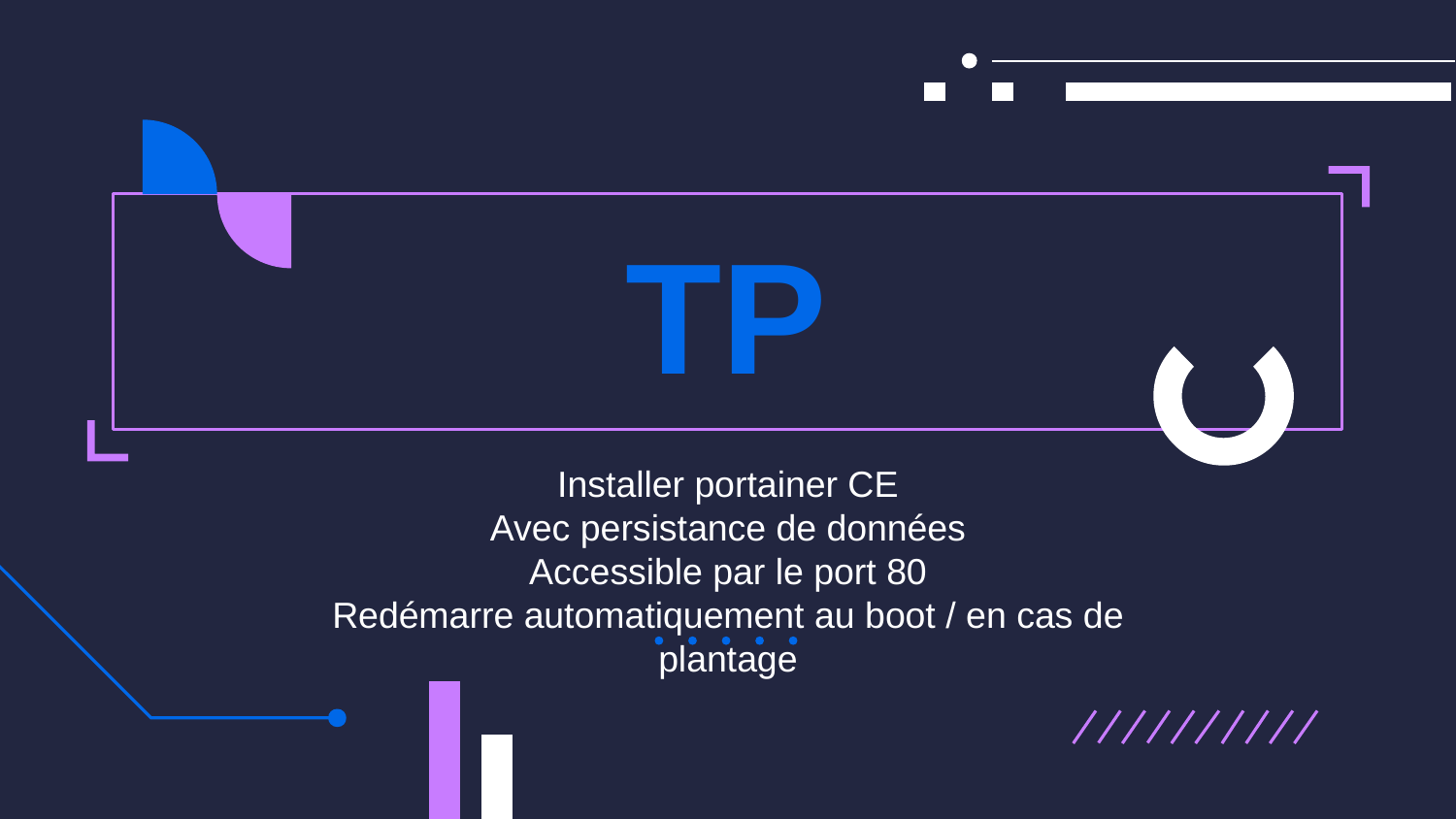

# TP

Installer portainer CE
Avec persistance de données
Accessible par le port 80
Redémarre automatiquement au boot / en cas de plantage